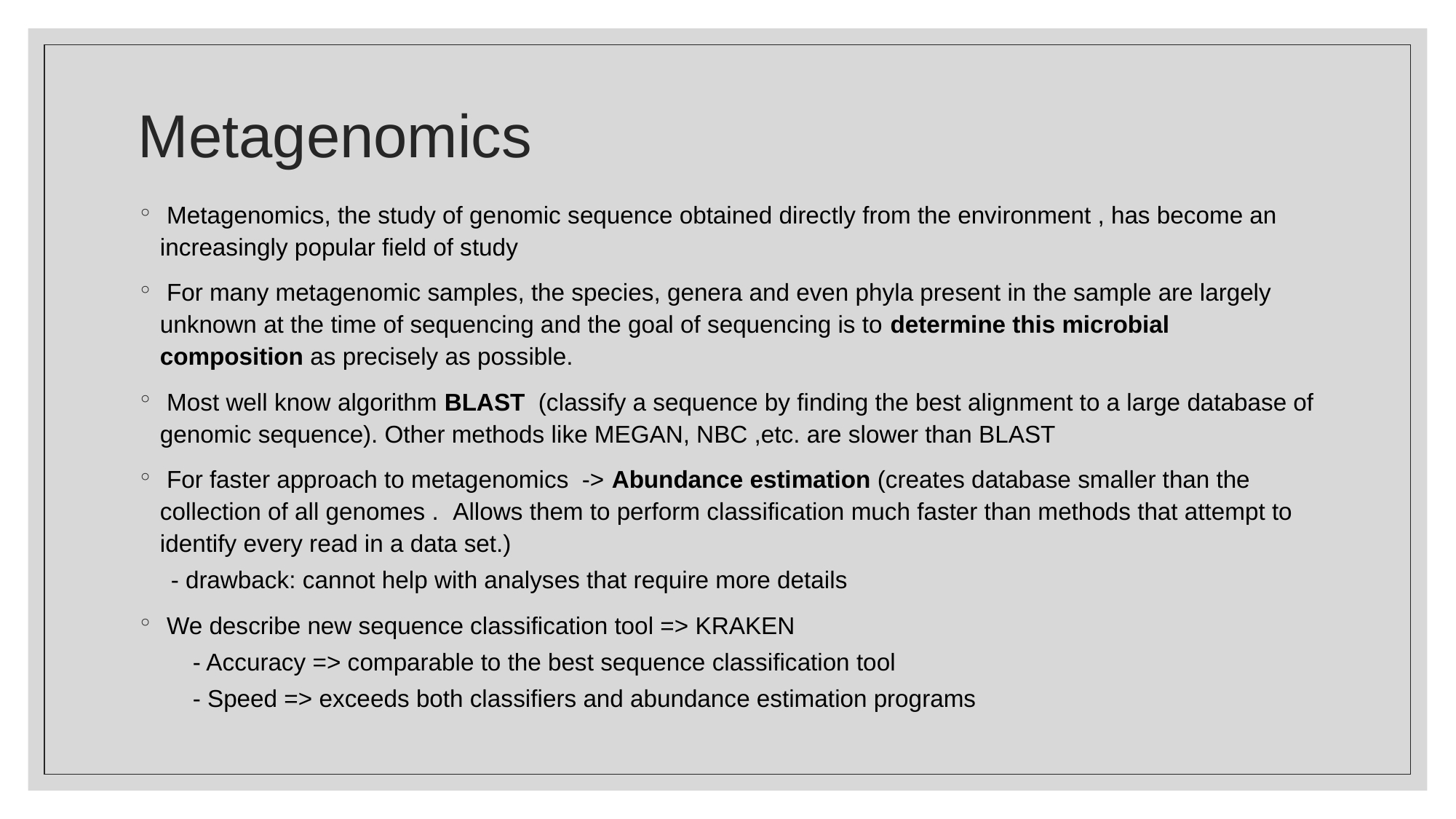

# Metagenomics
 Metagenomics, the study of genomic sequence obtained directly from the environment , has become an increasingly popular field of study
 For many metagenomic samples, the species, genera and even phyla present in the sample are largely unknown at the time of sequencing and the goal of sequencing is to determine this microbial composition as precisely as possible.
 Most well know algorithm BLAST  (classify a sequence by finding the best alignment to a large database of genomic sequence). Other methods like MEGAN, NBC ,etc. are slower than BLAST
 For faster approach to metagenomics  -> Abundance estimation (creates database smaller than the collection of all genomes .  Allows them to perform classification much faster than methods that attempt to identify every read in a data set.)
- drawback: cannot help with analyses that require more details
 We describe new sequence classification tool => KRAKEN
- Accuracy => comparable to the best sequence classification tool
- Speed => exceeds both classifiers and abundance estimation programs